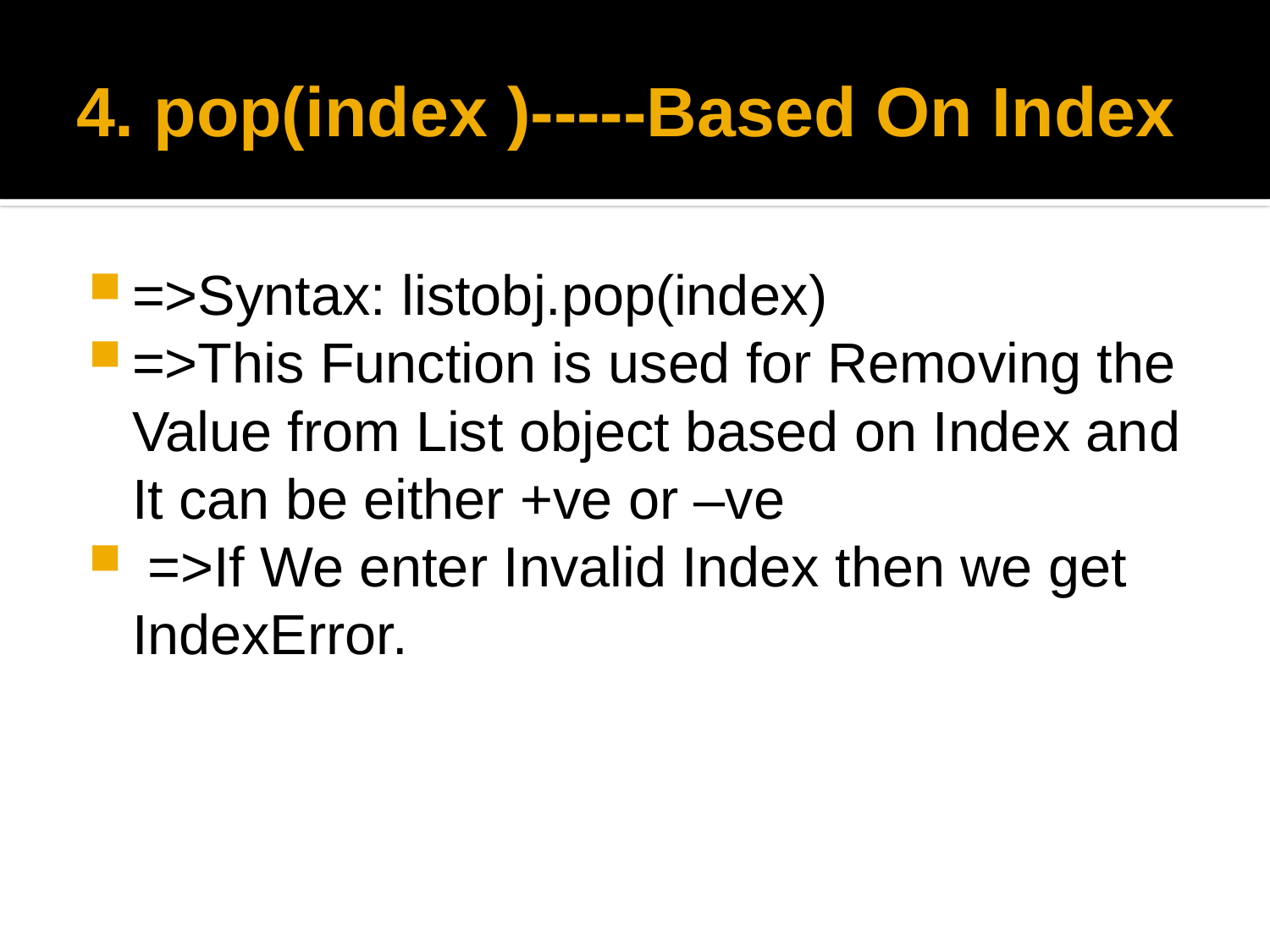

# 4. pop(index )-----Based On Index
=>Syntax: listobj.pop(index)
=>This Function is used for Removing the Value from List object based on Index and It can be either +ve or –ve
 =>If We enter Invalid Index then we get IndexError.